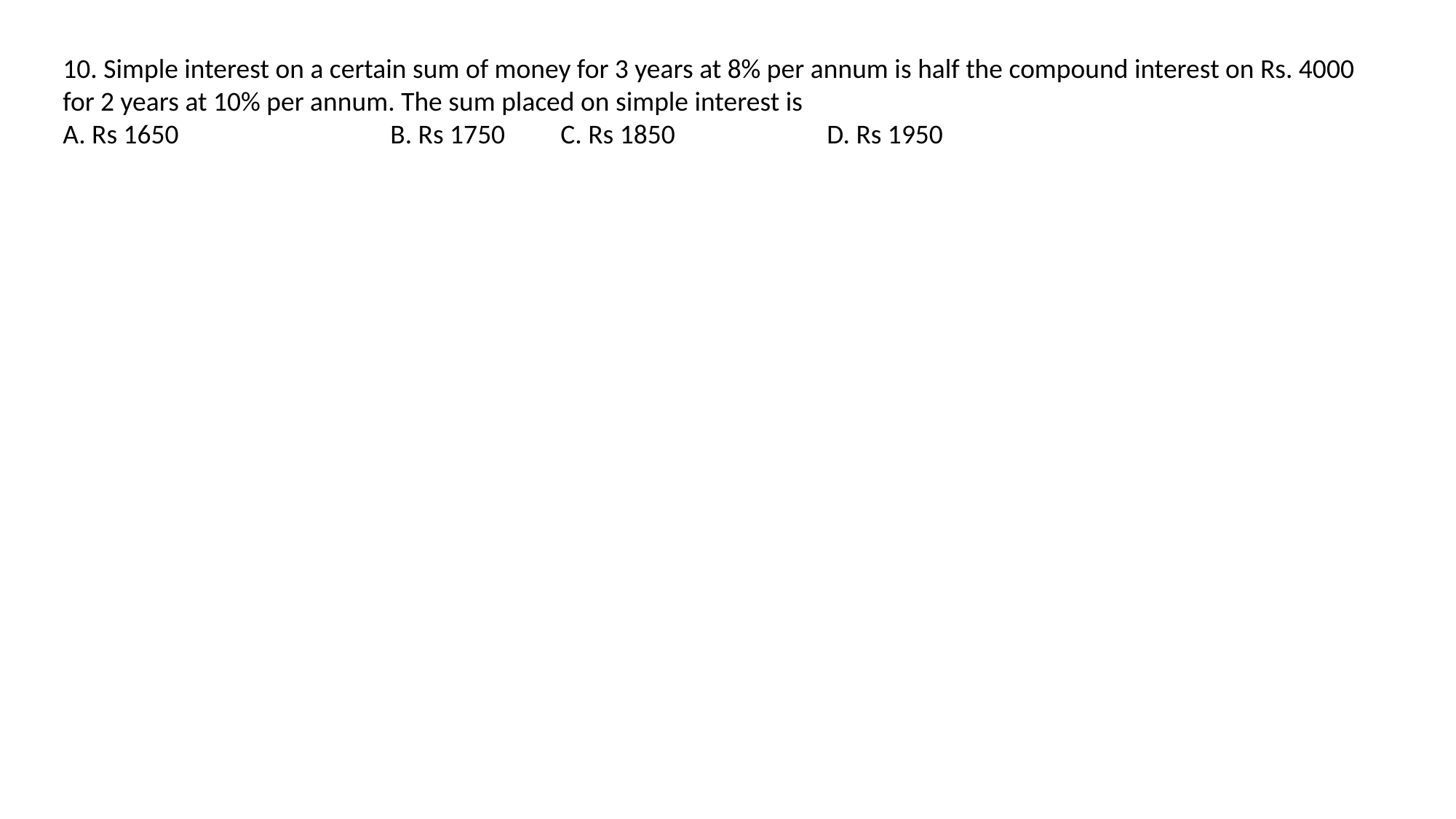

10. Simple interest on a certain sum of money for 3 years at 8% per annum is half the compound interest on Rs. 4000 for 2 years at 10% per annum. The sum placed on simple interest is
A. Rs 1650  		B. Rs 1750         C. Rs 1850  		D. Rs 1950